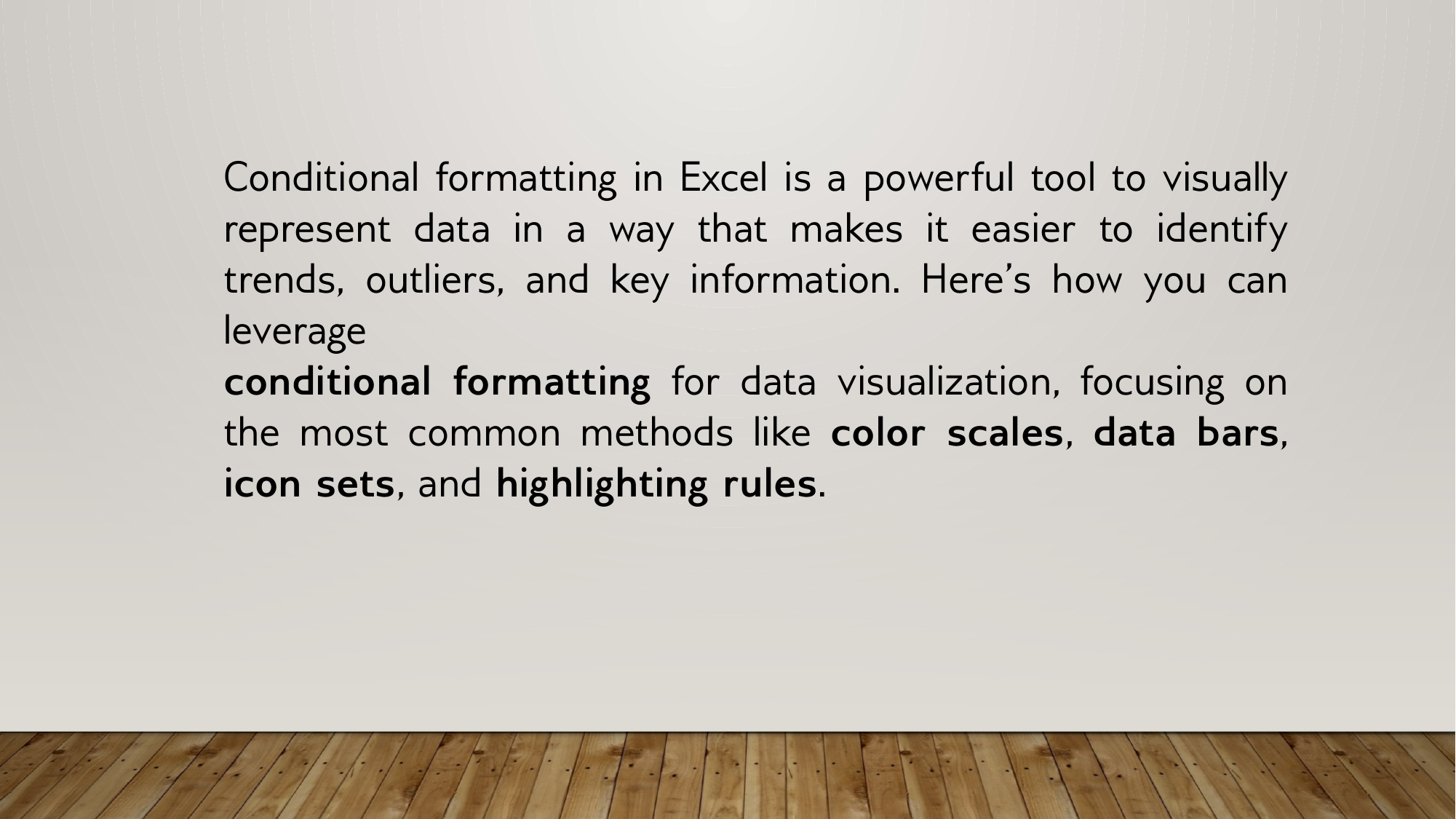

Conditional formatting in Excel is a powerful tool to visually represent data in a way that makes it easier to identify trends, outliers, and key information. Here’s how you can leverage
conditional formatting for data visualization, focusing on the most common methods like color scales, data bars, icon sets, and highlighting rules.